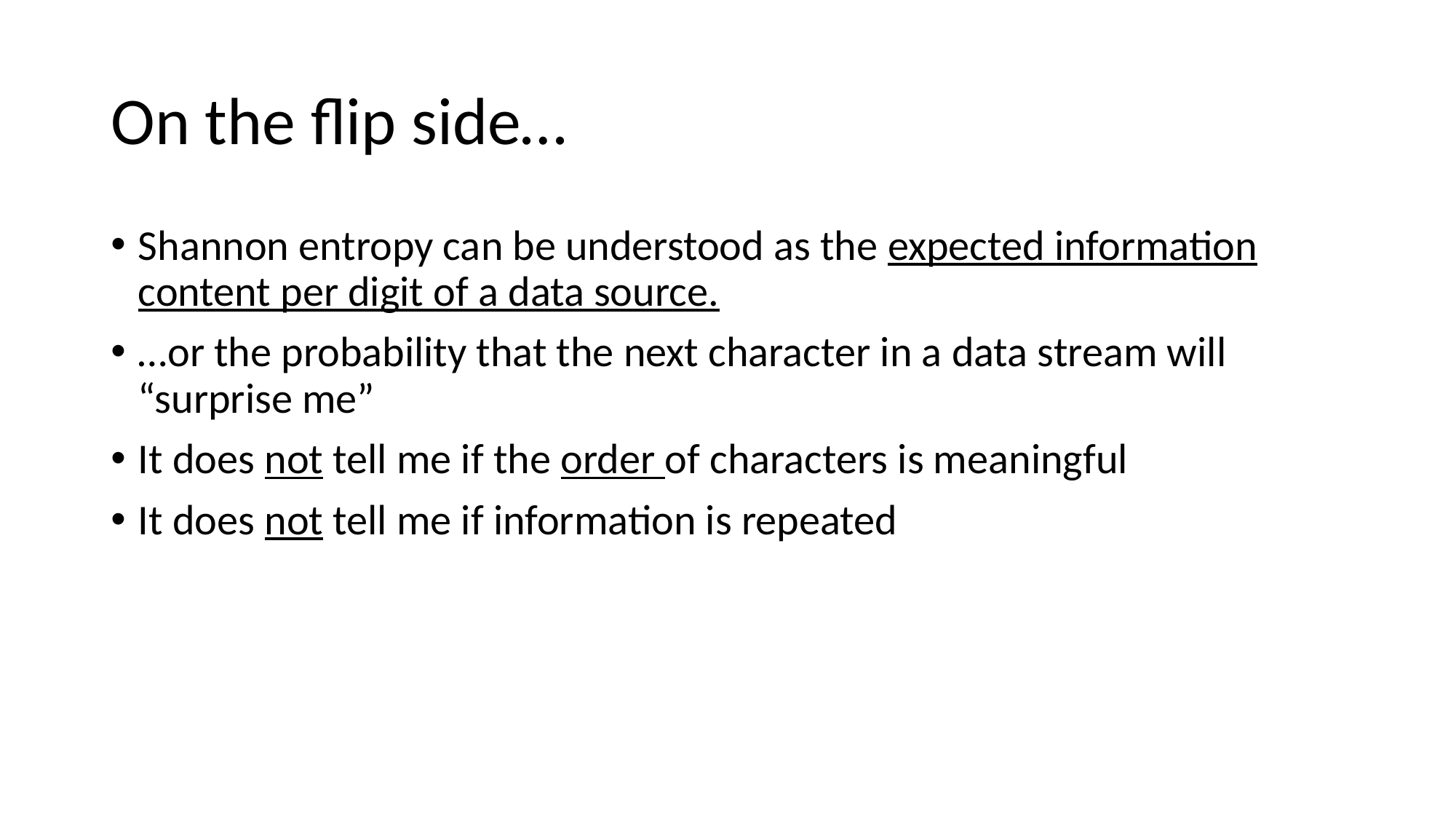

# On the flip side…
Shannon entropy can be understood as the expected information content per digit of a data source.
…or the probability that the next character in a data stream will “surprise me”
It does not tell me if the order of characters is meaningful
It does not tell me if information is repeated